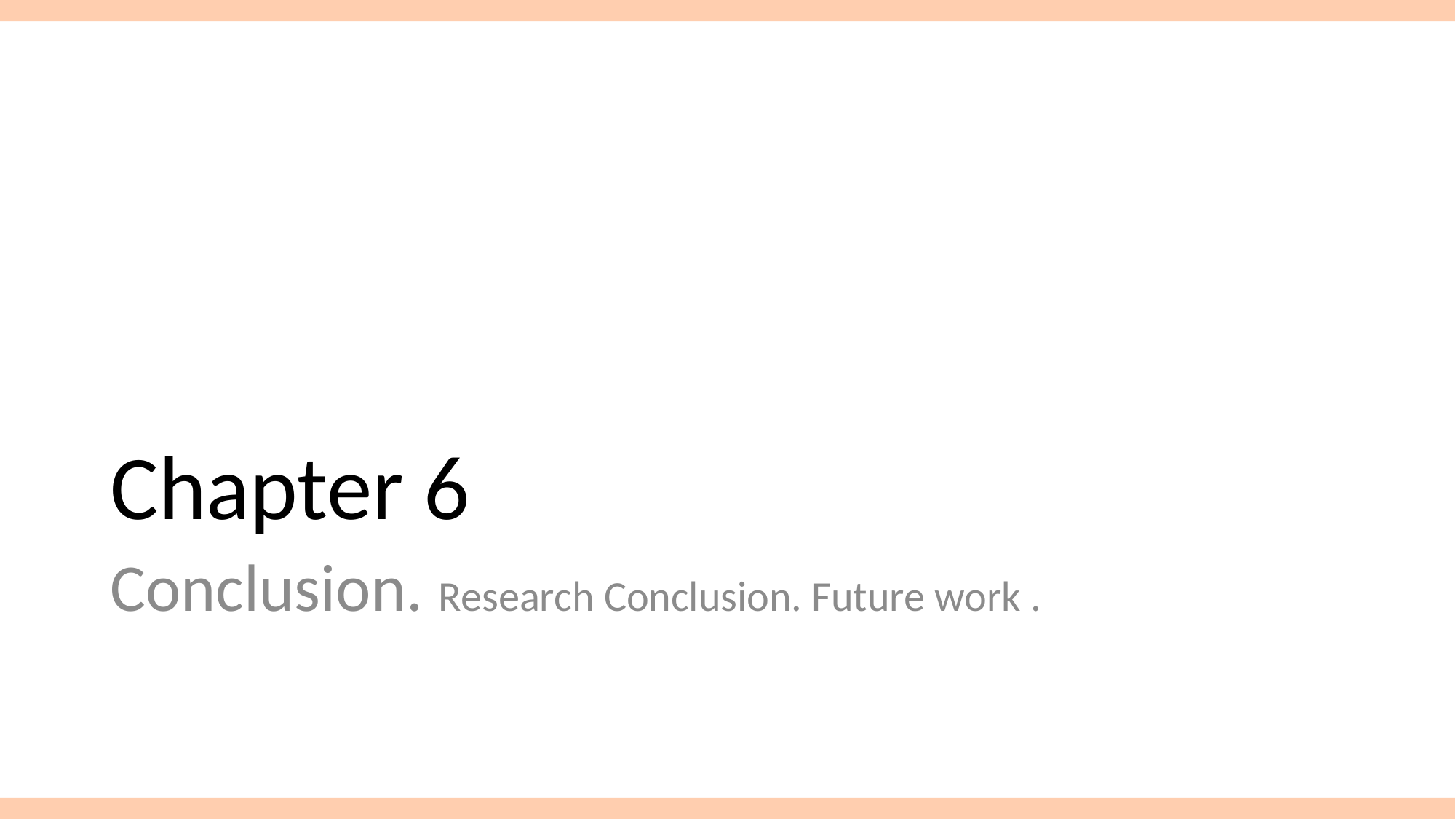

# Chapter 6
Conclusion. Research Conclusion. Future work .